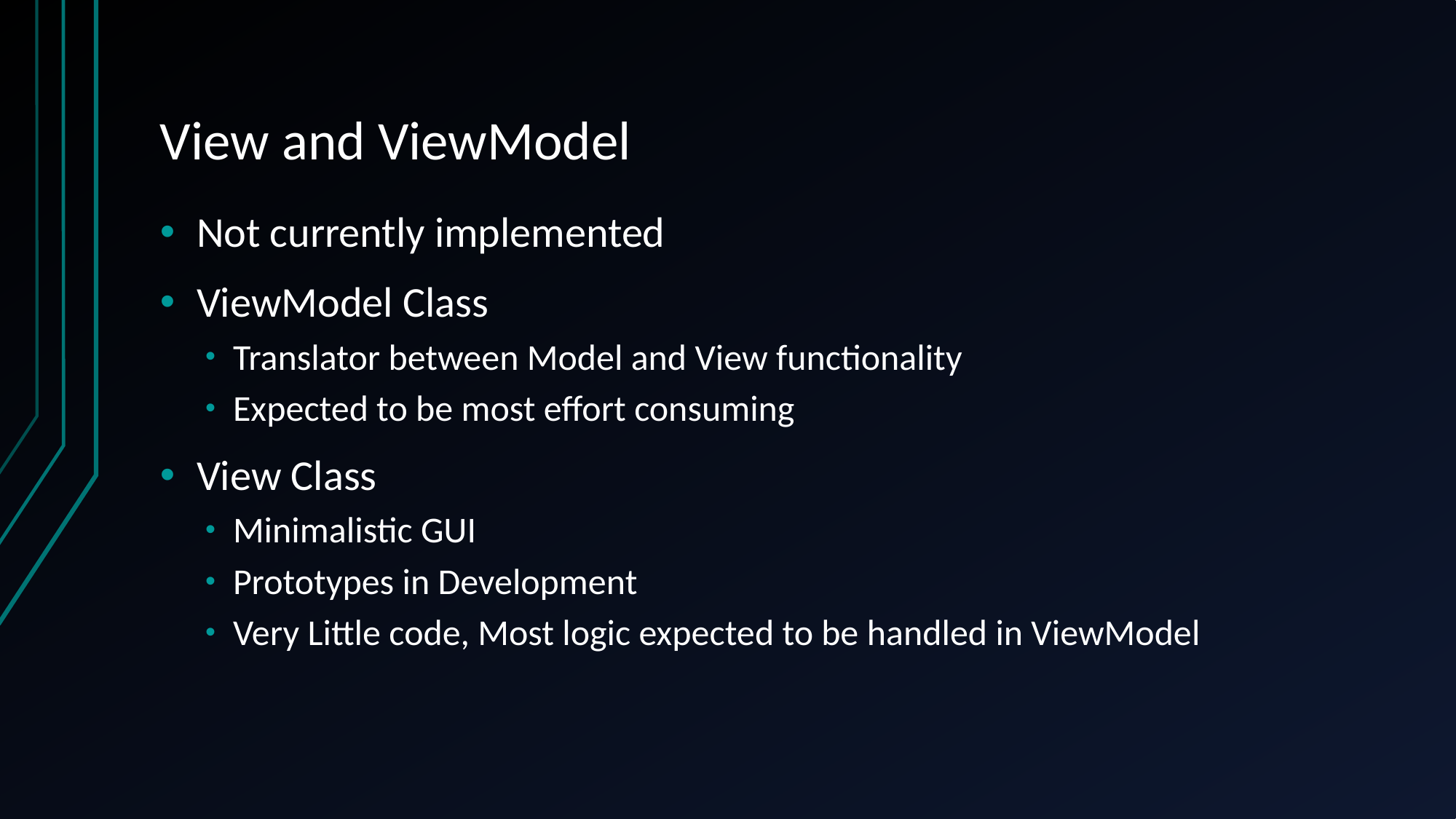

# View and ViewModel
Not currently implemented
ViewModel Class
Translator between Model and View functionality
Expected to be most effort consuming
View Class
Minimalistic GUI
Prototypes in Development
Very Little code, Most logic expected to be handled in ViewModel